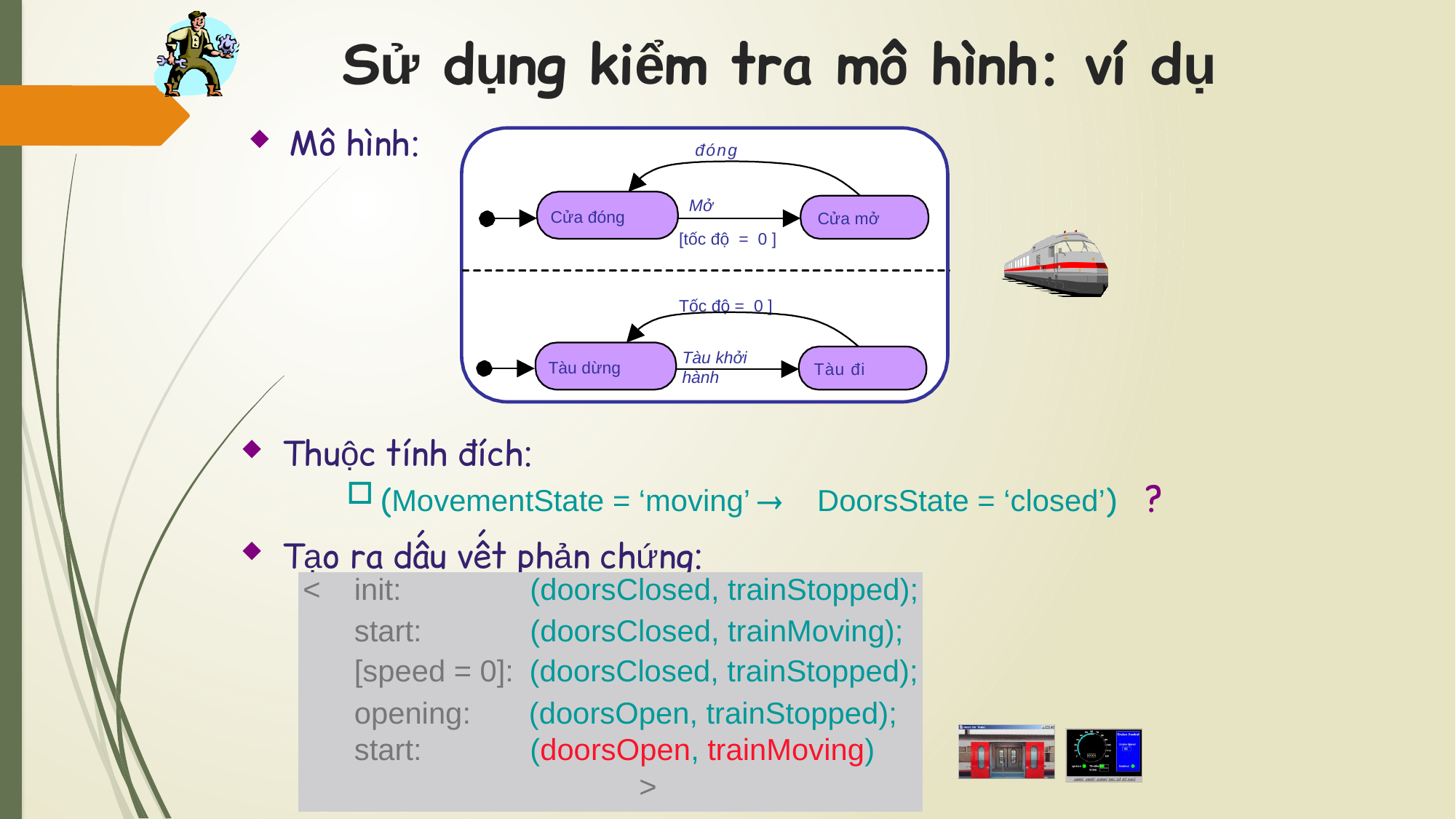

# Sử dụng kiểm tra mô hình: ví dụ
Mô hình:

đóng

Mở

Cửa đóng
Cửa mở

[tốc độ  =  0 ]

Tốc độ =  0 ]

Tàu khởi hành
Tàu dừng
Tàu đi

Thuộc tính đích:
(MovementState = ‘moving’ →	DoorsState = ‘closed’)	?
Tạo ra dấu vết phản chứng:
| < | init: | (doorsClosed, trainStopped); |
| --- | --- | --- |
|  | start: | (doorsClosed, trainMoving); |
|  | [speed = 0]: | (doorsClosed, trainStopped); |
|  | opening: start: | (doorsOpen, trainStopped); (doorsOpen, trainMoving) > |